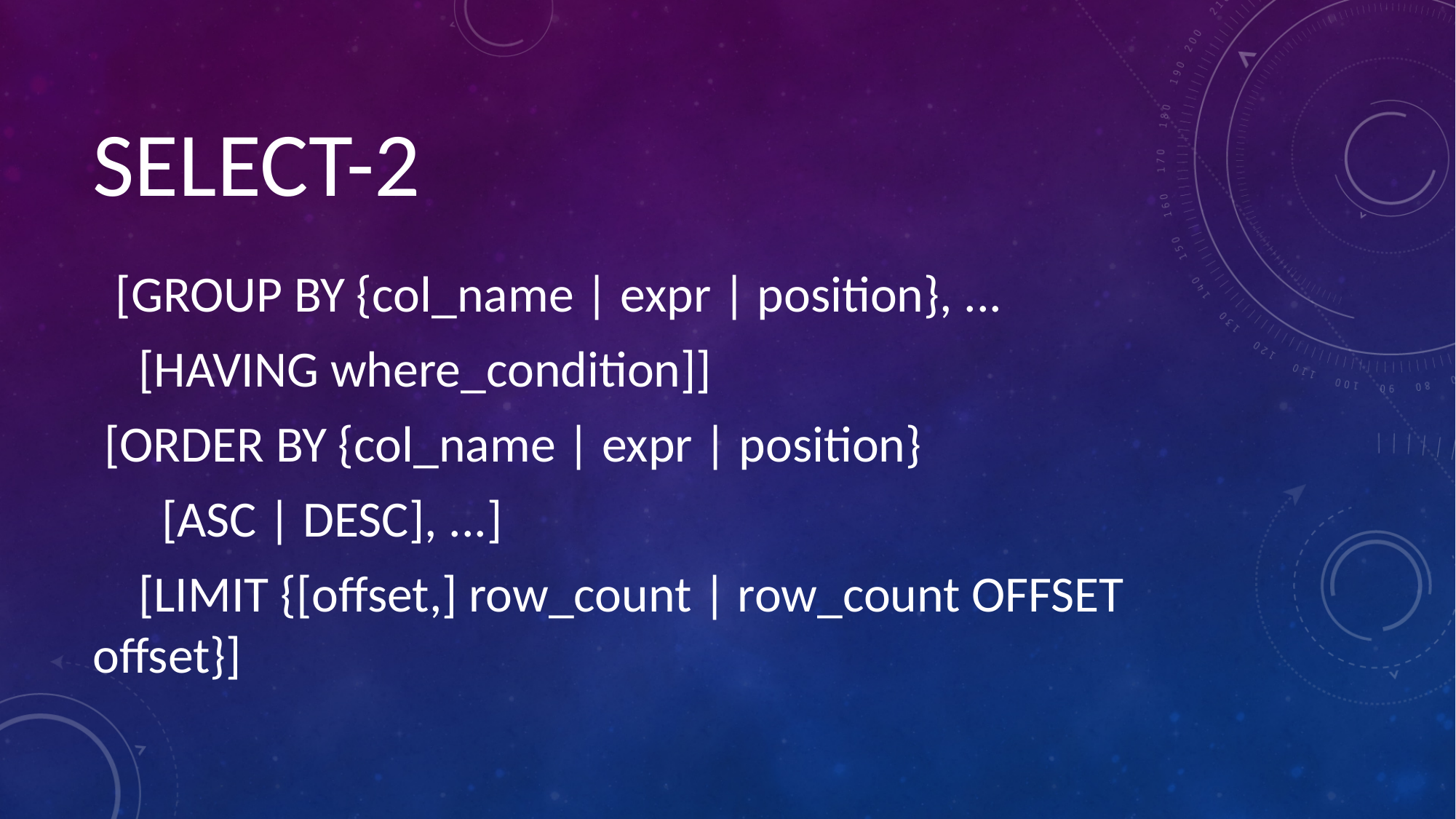

# SELECT-2
  [GROUP BY {col_name | expr | position}, ...
    [HAVING where_condition]]
 [ORDER BY {col_name | expr | position}
      [ASC | DESC], ...]
    [LIMIT {[offset,] row_count | row_count OFFSET offset}]